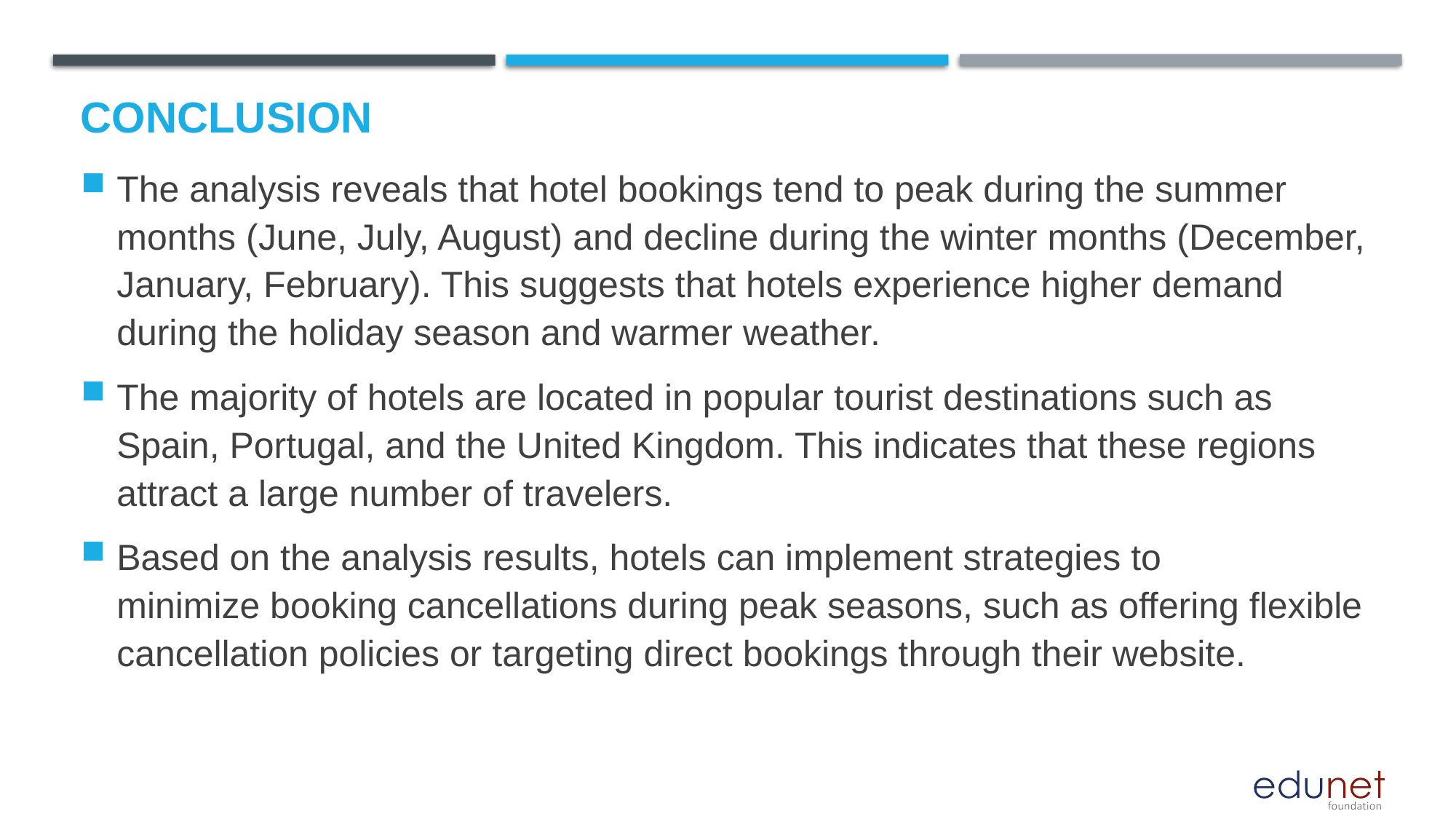

# Conclusion
The analysis reveals that hotel bookings tend to peak during the summer months (June, July, August) and decline during the winter months (December, January, February). This suggests that hotels experience higher demand during the holiday season and warmer weather.
The majority of hotels are located in popular tourist destinations such as Spain, Portugal, and the United Kingdom. This indicates that these regions attract a large number of travelers.
Based on the analysis results, hotels can implement strategies to minimize booking cancellations during peak seasons, such as offering flexible cancellation policies or targeting direct bookings through their website.